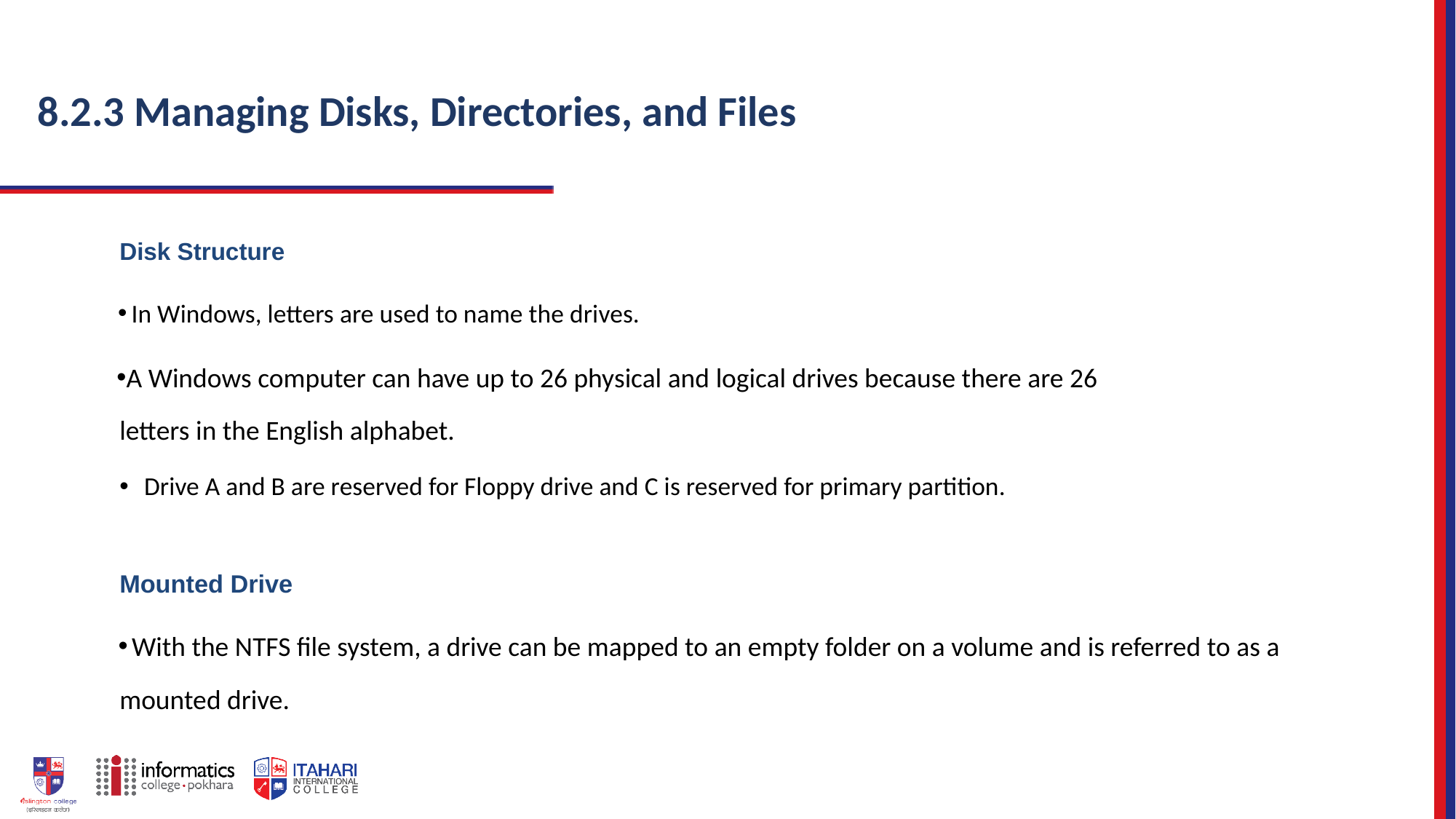

# 8.2.3 Managing Disks, Directories, and Files
Disk Structure

In Windows, letters are used to name the drives.
A Windows computer can have up to 26 physical and logical drives because there are 26  letters in the English alphabet.
Drive A and B are reserved for Floppy drive and C is reserved for primary partition.

Mounted Drive

With the NTFS file system, a drive can be mapped to an empty folder on a volume and is referred to as a
mounted drive.